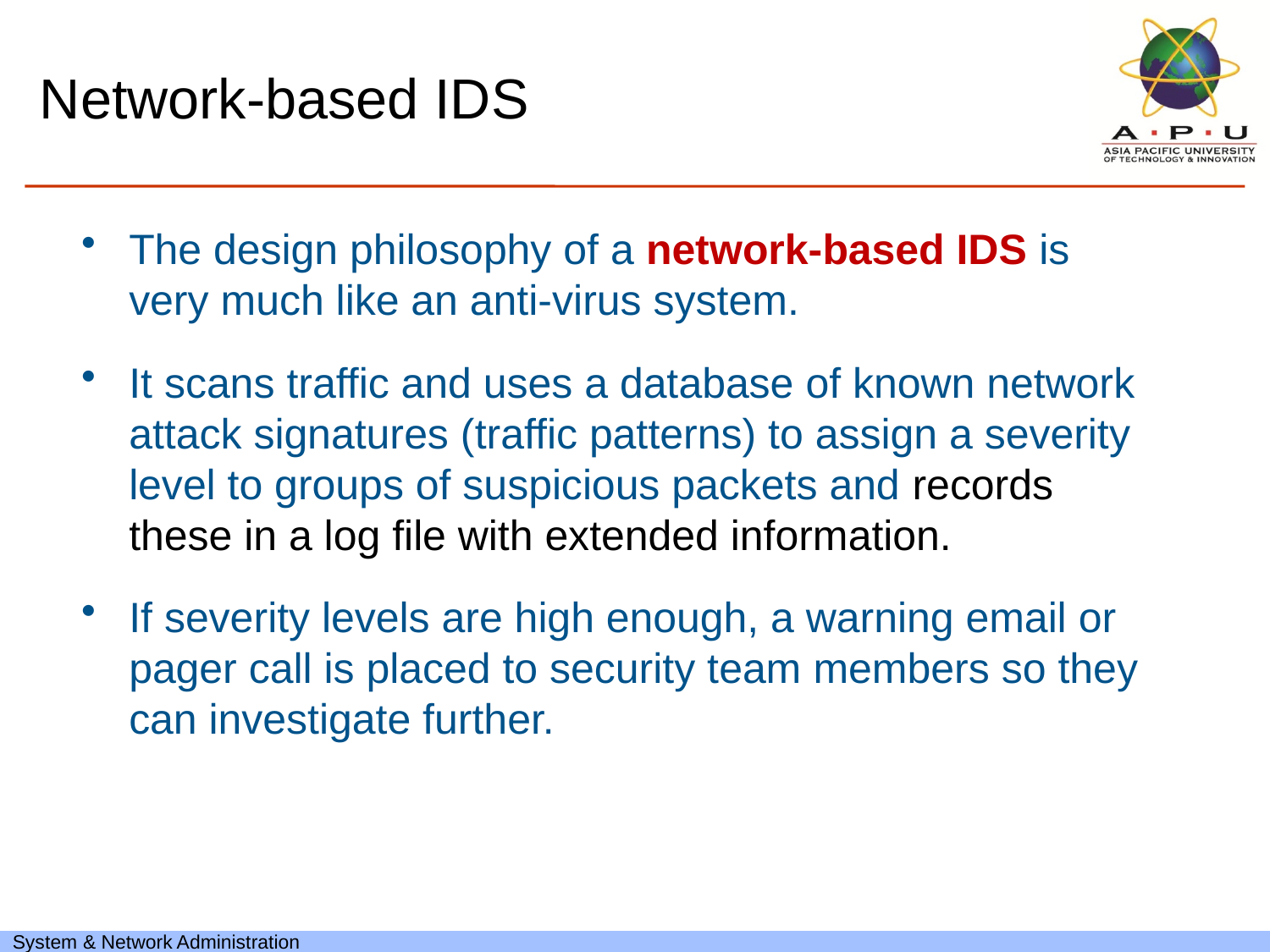

# Network-based IDS
The design philosophy of a network-based IDS is very much like an anti-virus system.
It scans traffic and uses a database of known network attack signatures (traffic patterns) to assign a severity level to groups of suspicious packets and records these in a log file with extended information.
If severity levels are high enough, a warning email or pager call is placed to security team members so they can investigate further.